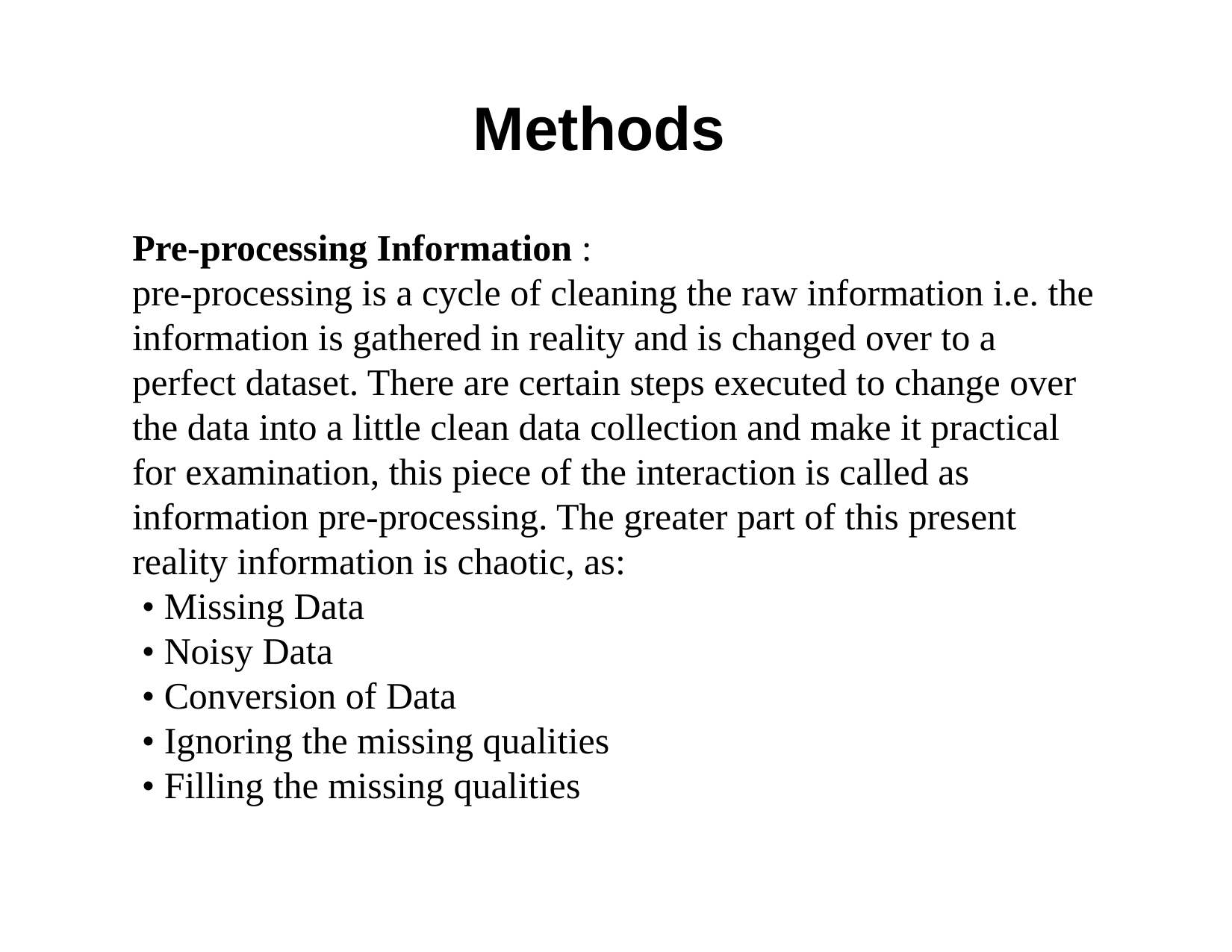

# Methods

Pre-processing Information :
pre-processing is a cycle of cleaning the raw information i.e. the information is gathered in reality and is changed over to a perfect dataset. There are certain steps executed to change over the data into a little clean data collection and make it practical for examination, this piece of the interaction is called as information pre-processing. The greater part of this present reality information is chaotic, as:
 • Missing Data
 • Noisy Data
 • Conversion of Data
 • Ignoring the missing qualities
 • Filling the missing qualities